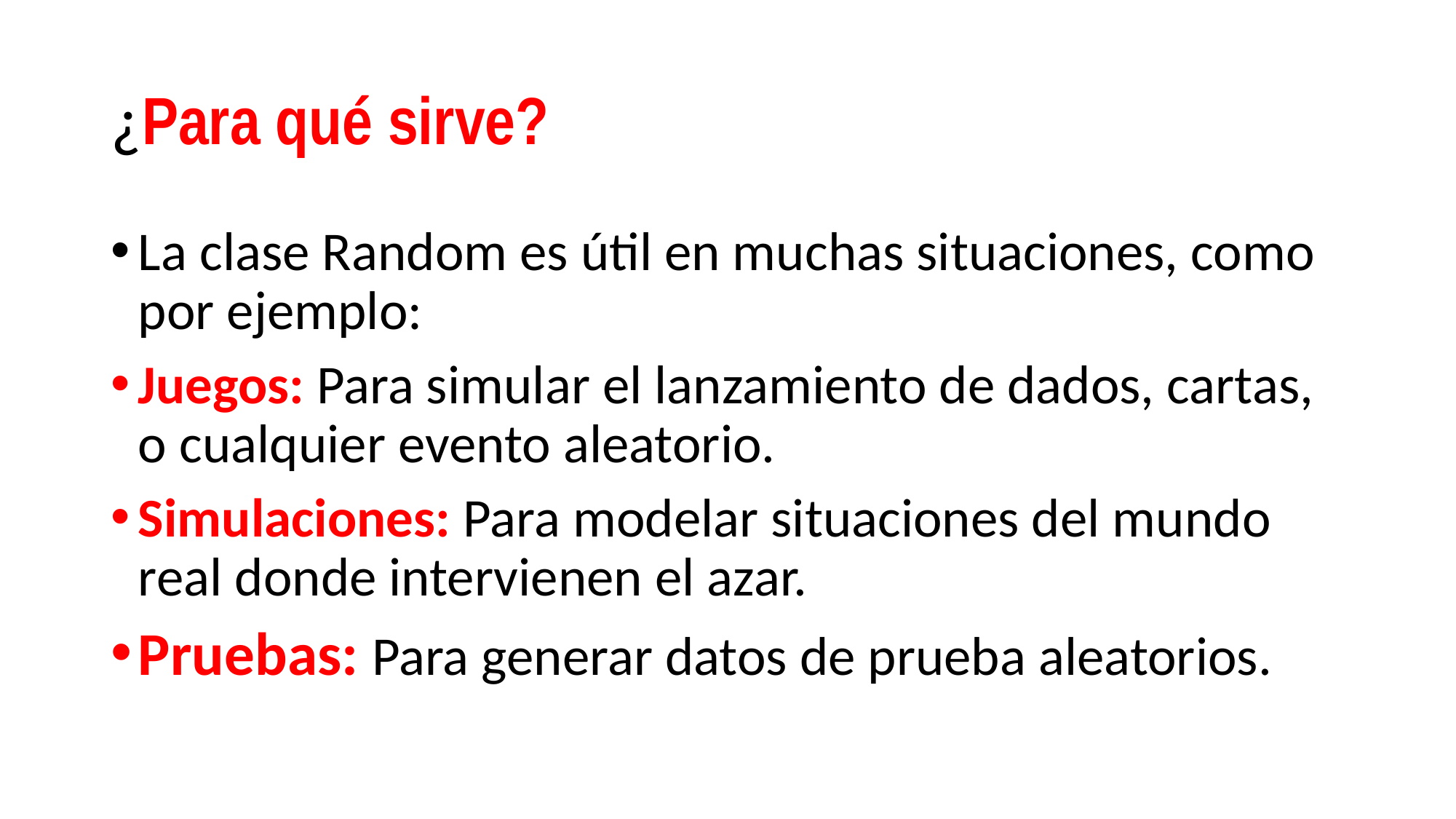

# ¿Para qué sirve?
La clase Random es útil en muchas situaciones, como por ejemplo:
Juegos: Para simular el lanzamiento de dados, cartas, o cualquier evento aleatorio.
Simulaciones: Para modelar situaciones del mundo real donde intervienen el azar.
Pruebas: Para generar datos de prueba aleatorios.